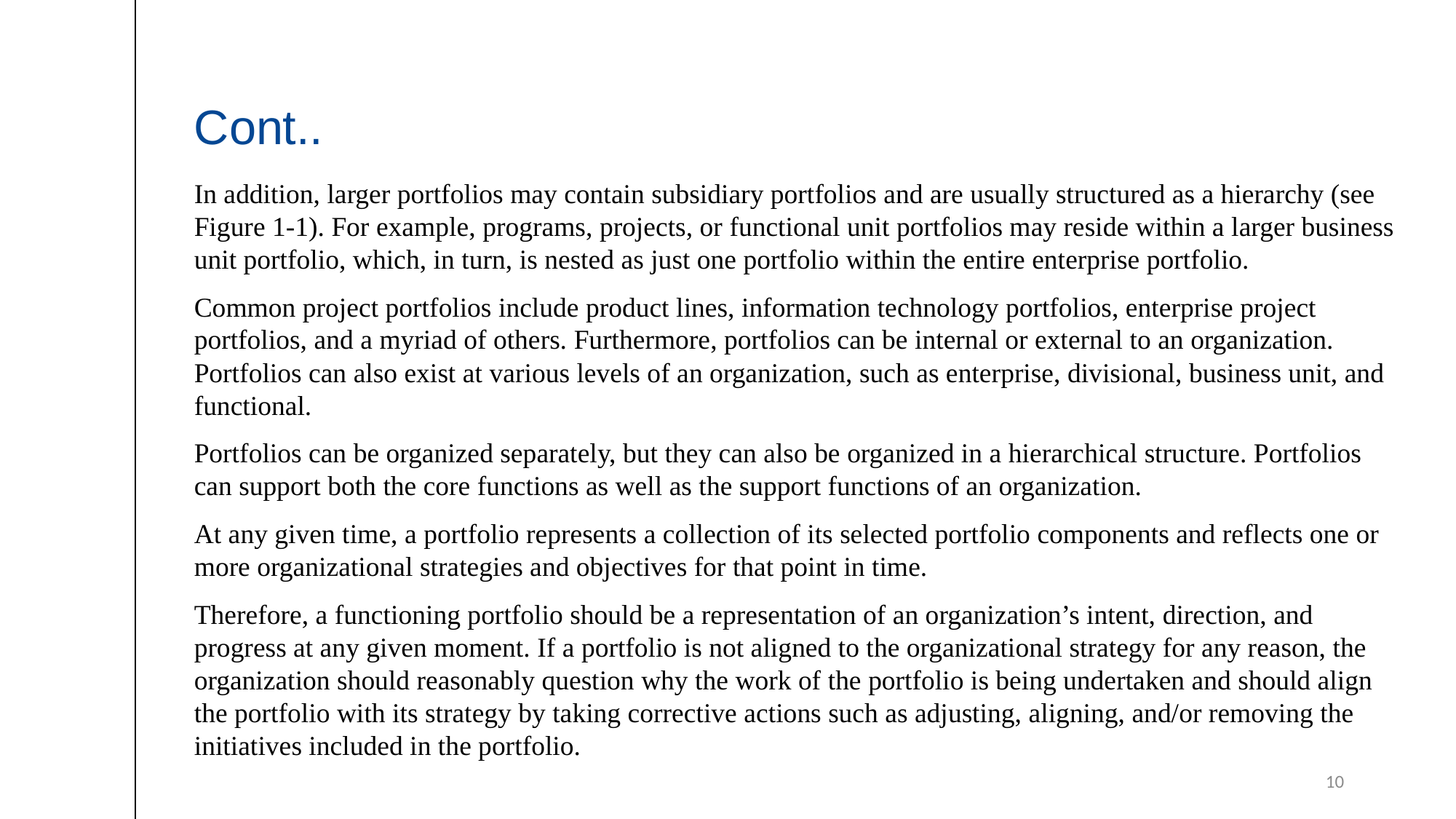

# Cont..
In addition, larger portfolios may contain subsidiary portfolios and are usually structured as a hierarchy (see Figure 1-1). For example, programs, projects, or functional unit portfolios may reside within a larger business unit portfolio, which, in turn, is nested as just one portfolio within the entire enterprise portfolio.
Common project portfolios include product lines, information technology portfolios, enterprise project portfolios, and a myriad of others. Furthermore, portfolios can be internal or external to an organization. Portfolios can also exist at various levels of an organization, such as enterprise, divisional, business unit, and functional.
Portfolios can be organized separately, but they can also be organized in a hierarchical structure. Portfolios can support both the core functions as well as the support functions of an organization.
At any given time, a portfolio represents a collection of its selected portfolio components and reflects one or more organizational strategies and objectives for that point in time.
Therefore, a functioning portfolio should be a representation of an organization’s intent, direction, and progress at any given moment. If a portfolio is not aligned to the organizational strategy for any reason, the organization should reasonably question why the work of the portfolio is being undertaken and should align the portfolio with its strategy by taking corrective actions such as adjusting, aligning, and/or removing the initiatives included in the portfolio.
10